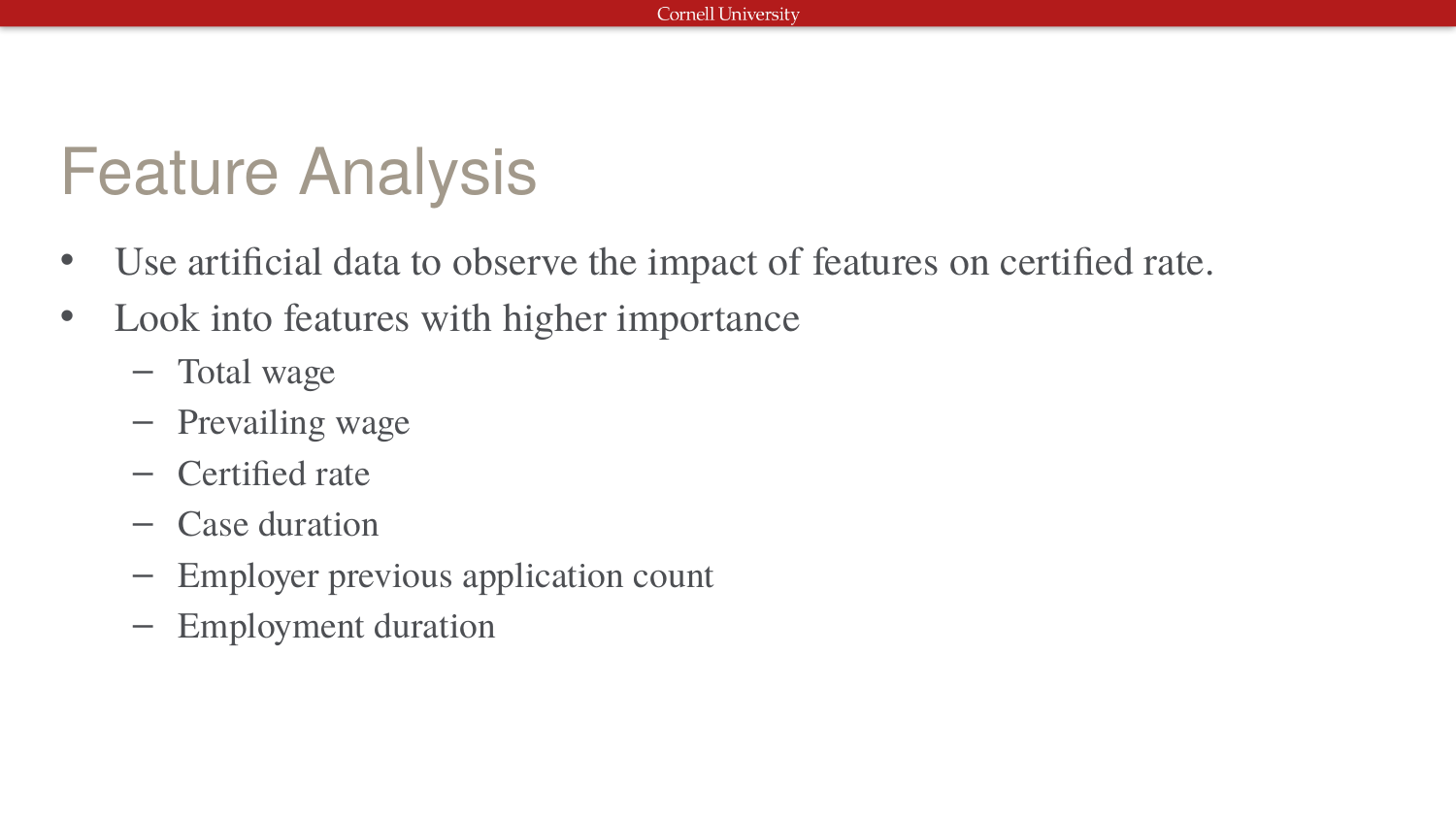

# Feature Analysis
Use artificial data to observe the impact of features on certified rate.
Look into features with higher importance
Total wage
Prevailing wage
Certified rate
Case duration
Employer previous application count
Employment duration